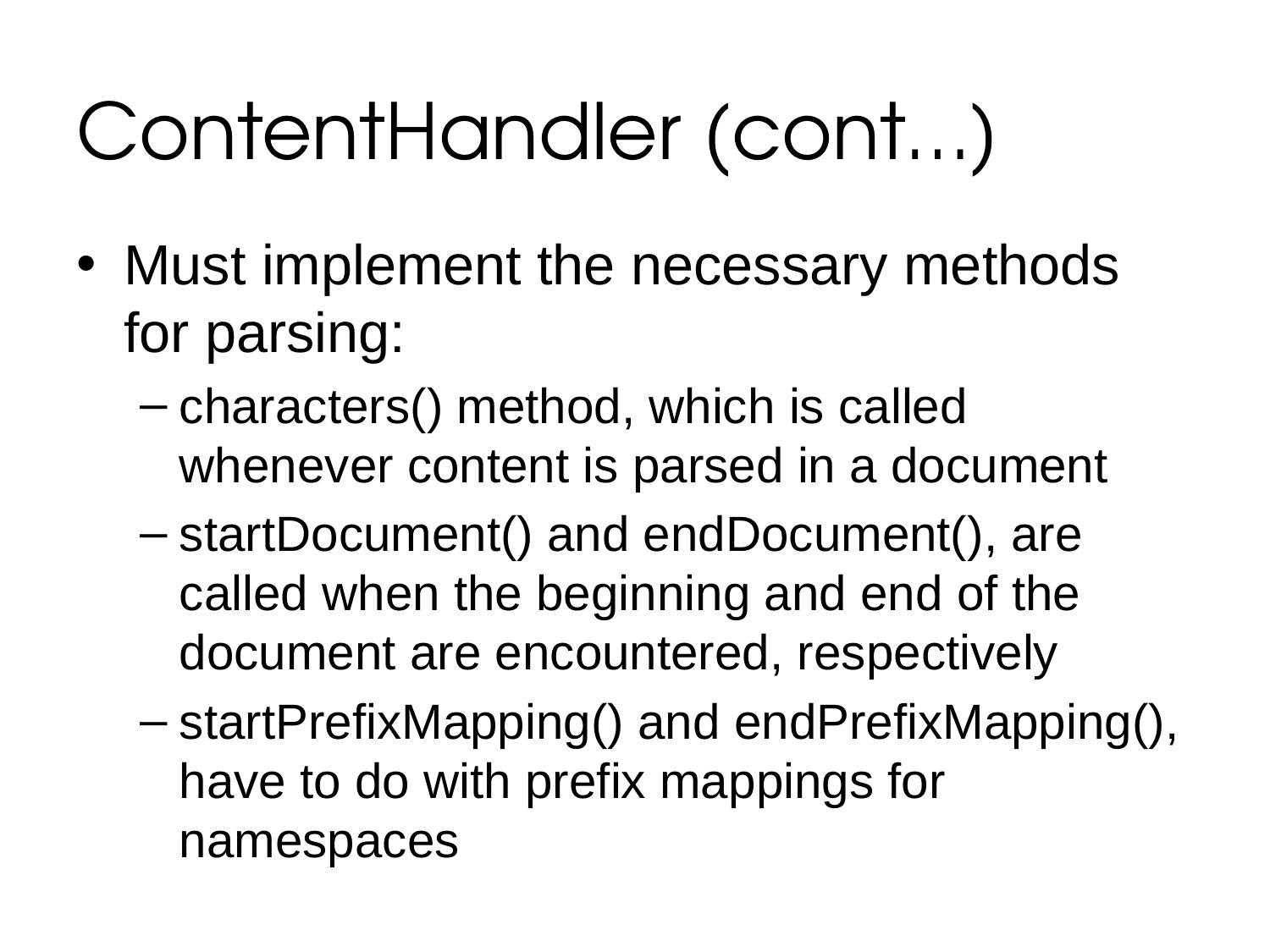

# ContentHandler (cont…)
Must implement the necessary methods for parsing:
characters() method, which is called whenever content is parsed in a document
startDocument() and endDocument(), are called when the beginning and end of the document are encountered, respectively
startPrefixMapping() and endPrefixMapping(), have to do with prefix mappings for namespaces